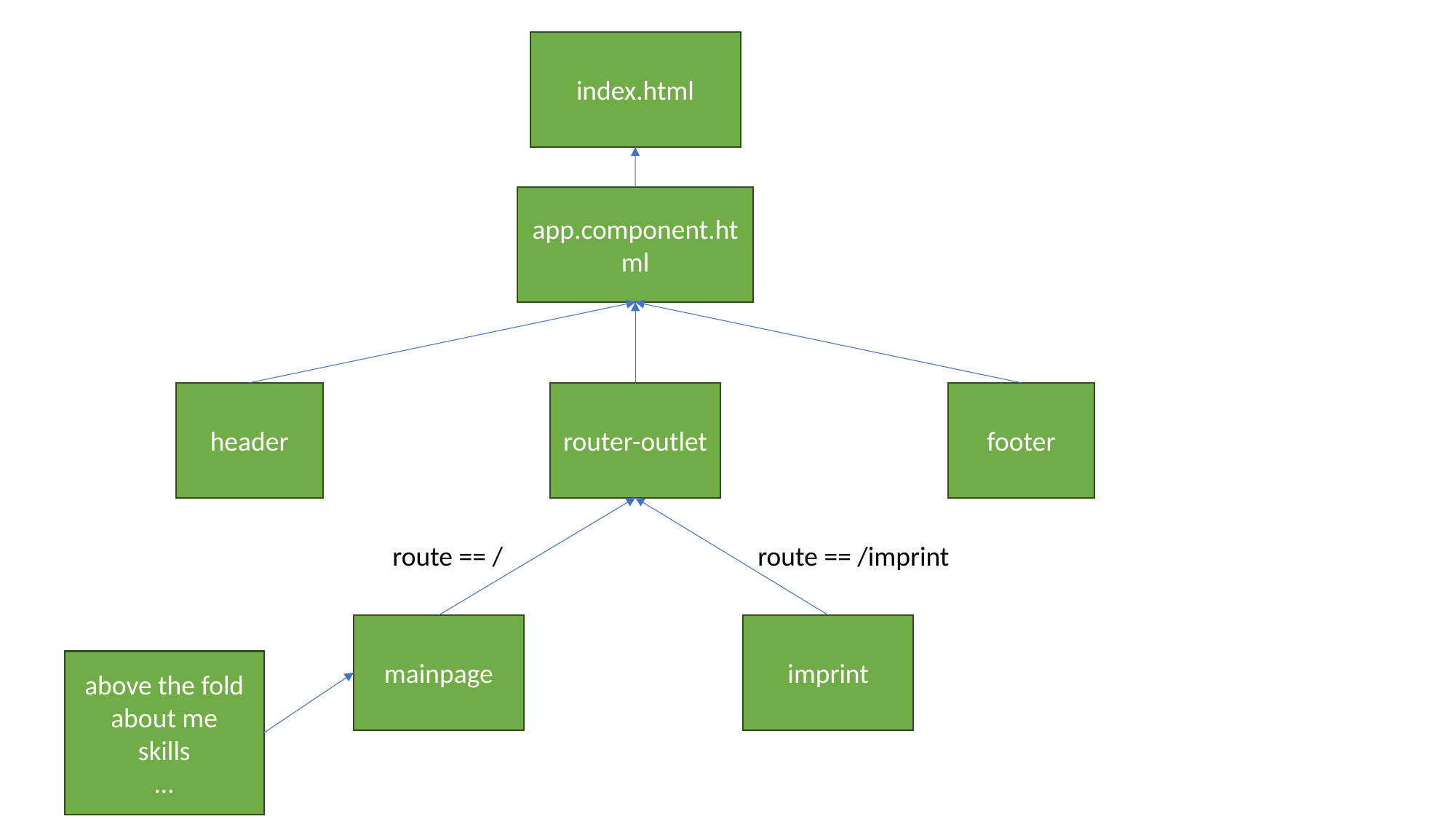

index.html
app.component.html
footer
header
router-outlet
route == /
route == /imprint
imprint
mainpage
above the fold
about me
skills
…